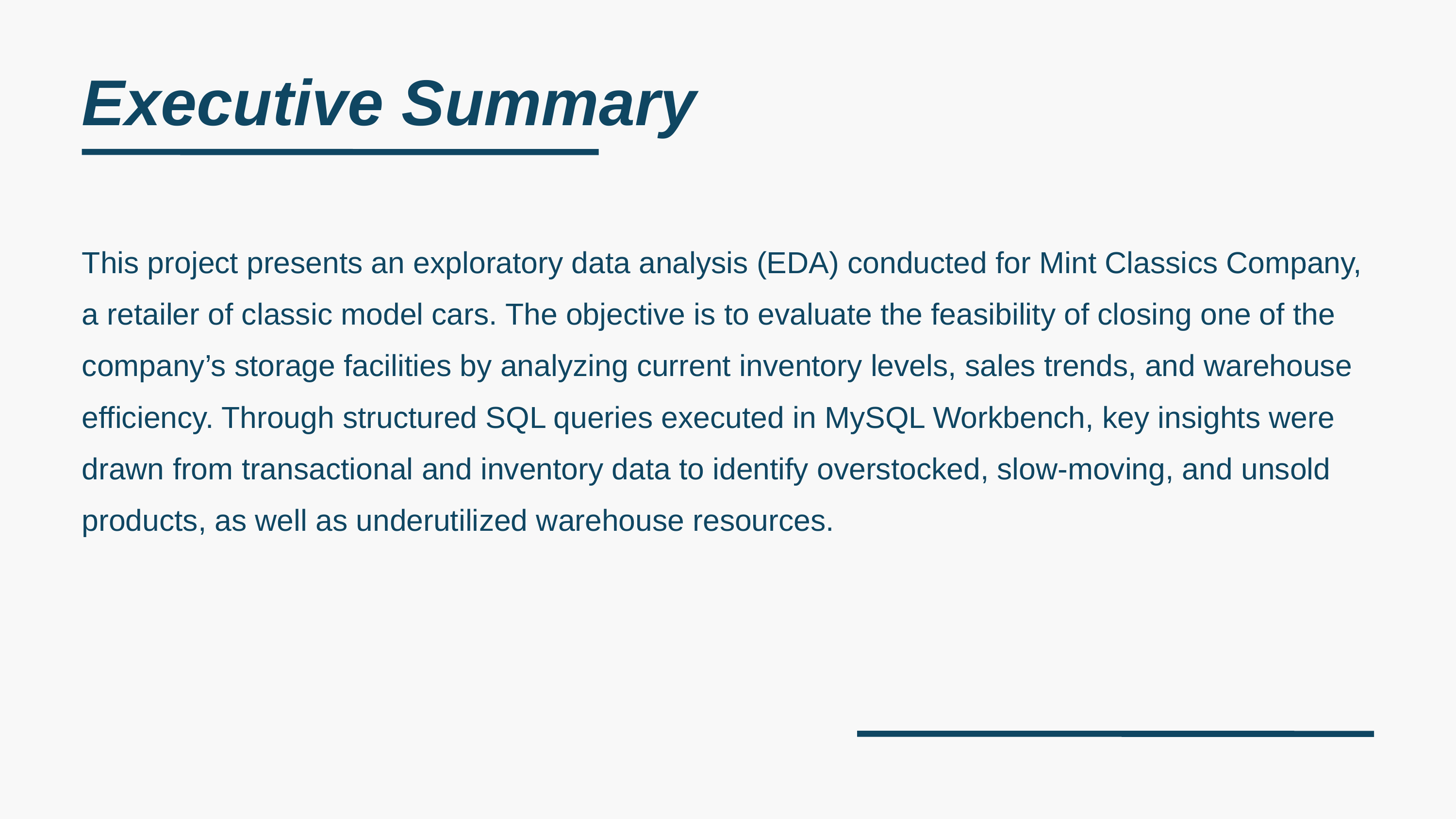

Executive Summary

This project presents an exploratory data analysis (EDA) conducted for Mint Classics Company, a retailer of classic model cars. The objective is to evaluate the feasibility of closing one of the company’s storage facilities by analyzing current inventory levels, sales trends, and warehouse efficiency. Through structured SQL queries executed in MySQL Workbench, key insights were drawn from transactional and inventory data to identify overstocked, slow-moving, and unsold products, as well as underutilized warehouse resources.